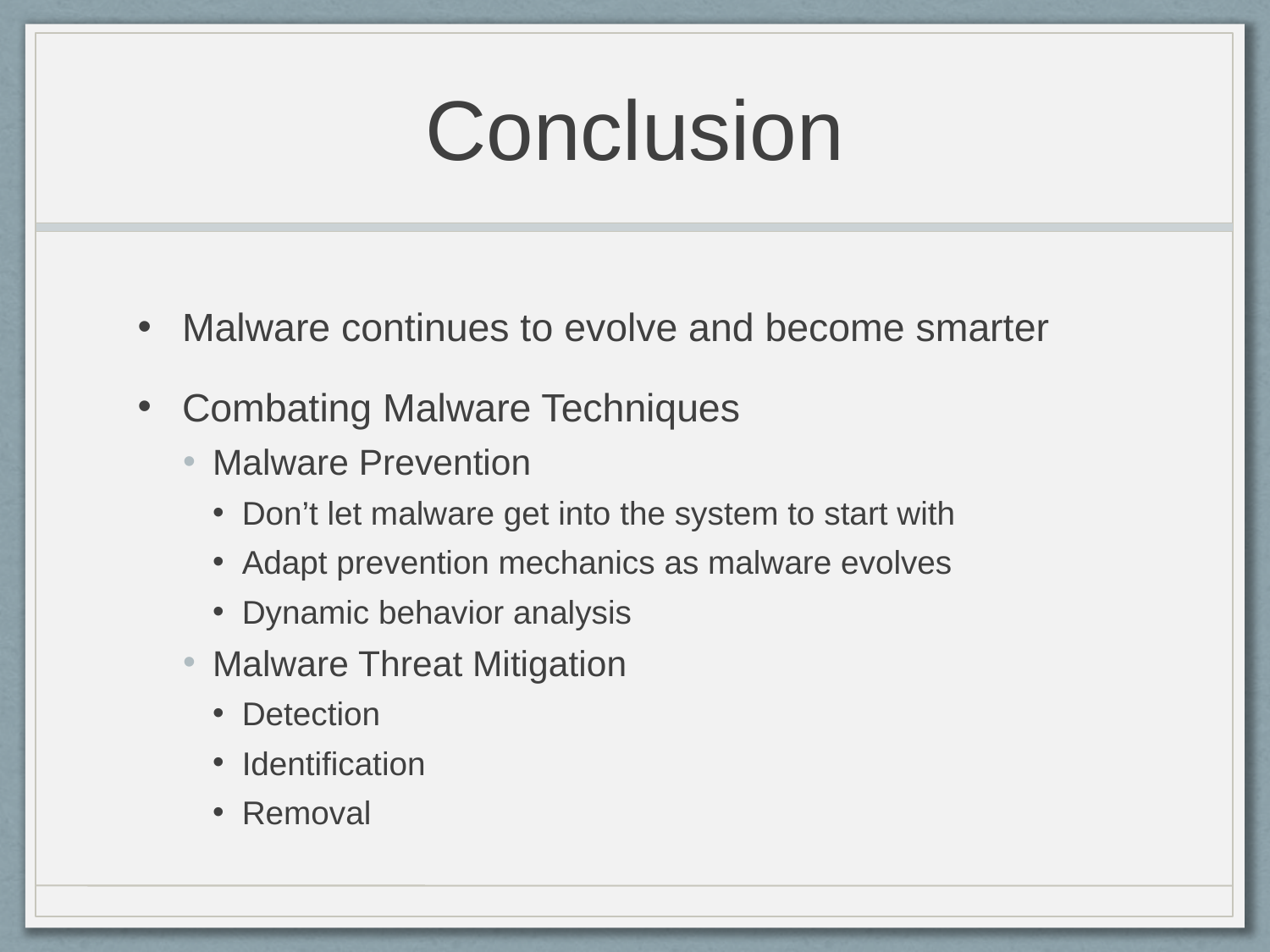

# Conclusion
Malware continues to evolve and become smarter
Combating Malware Techniques
Malware Prevention
Don’t let malware get into the system to start with
Adapt prevention mechanics as malware evolves
Dynamic behavior analysis
Malware Threat Mitigation
Detection
Identification
Removal